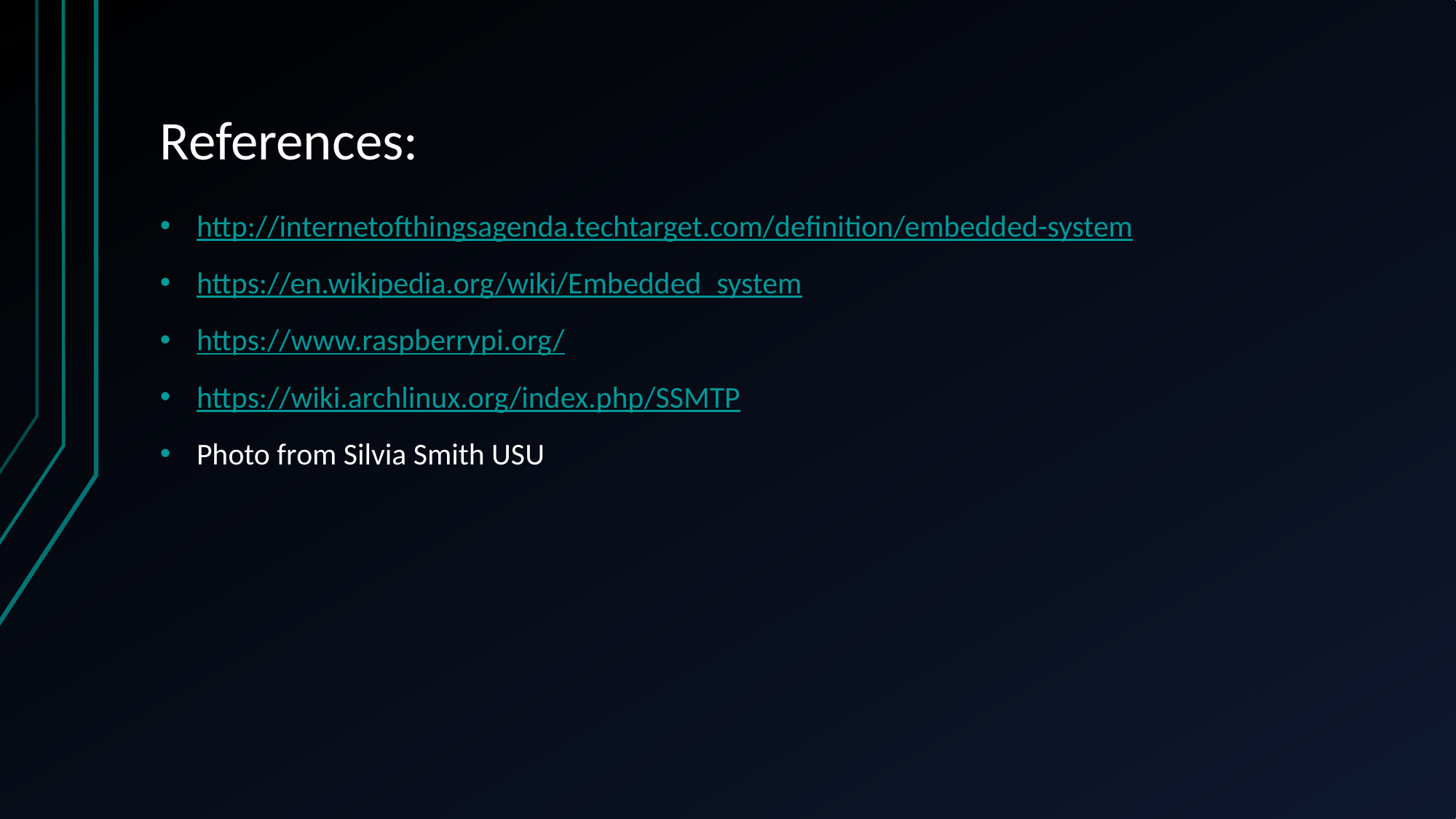

# References:
http://internetofthingsagenda.techtarget.com/definition/embedded-system
https://en.wikipedia.org/wiki/Embedded_system
https://www.raspberrypi.org/
https://wiki.archlinux.org/index.php/SSMTP
Photo from Silvia Smith USU